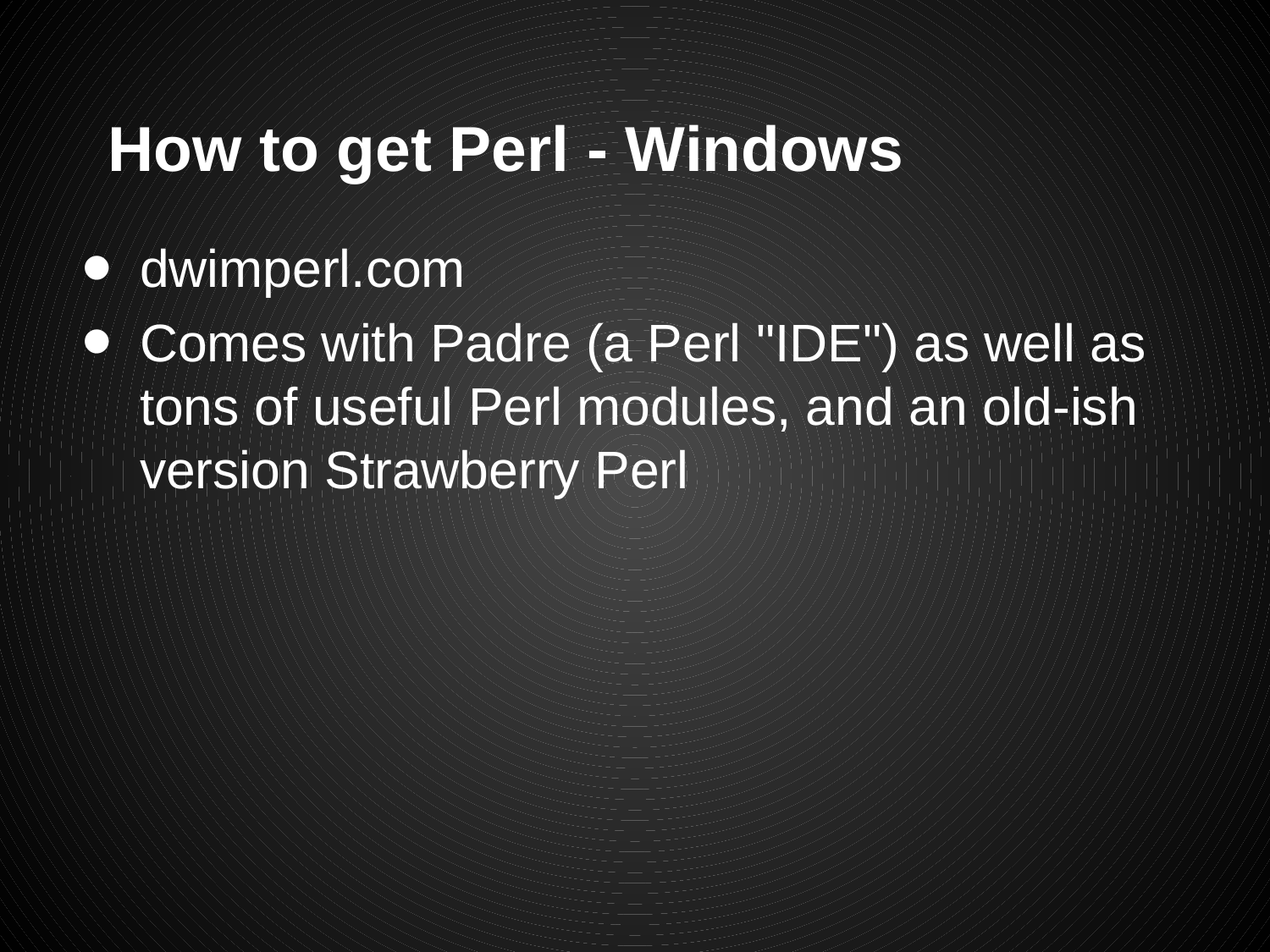

# How to get Perl - Windows
dwimperl.com
Comes with Padre (a Perl "IDE") as well as tons of useful Perl modules, and an old-ish version Strawberry Perl